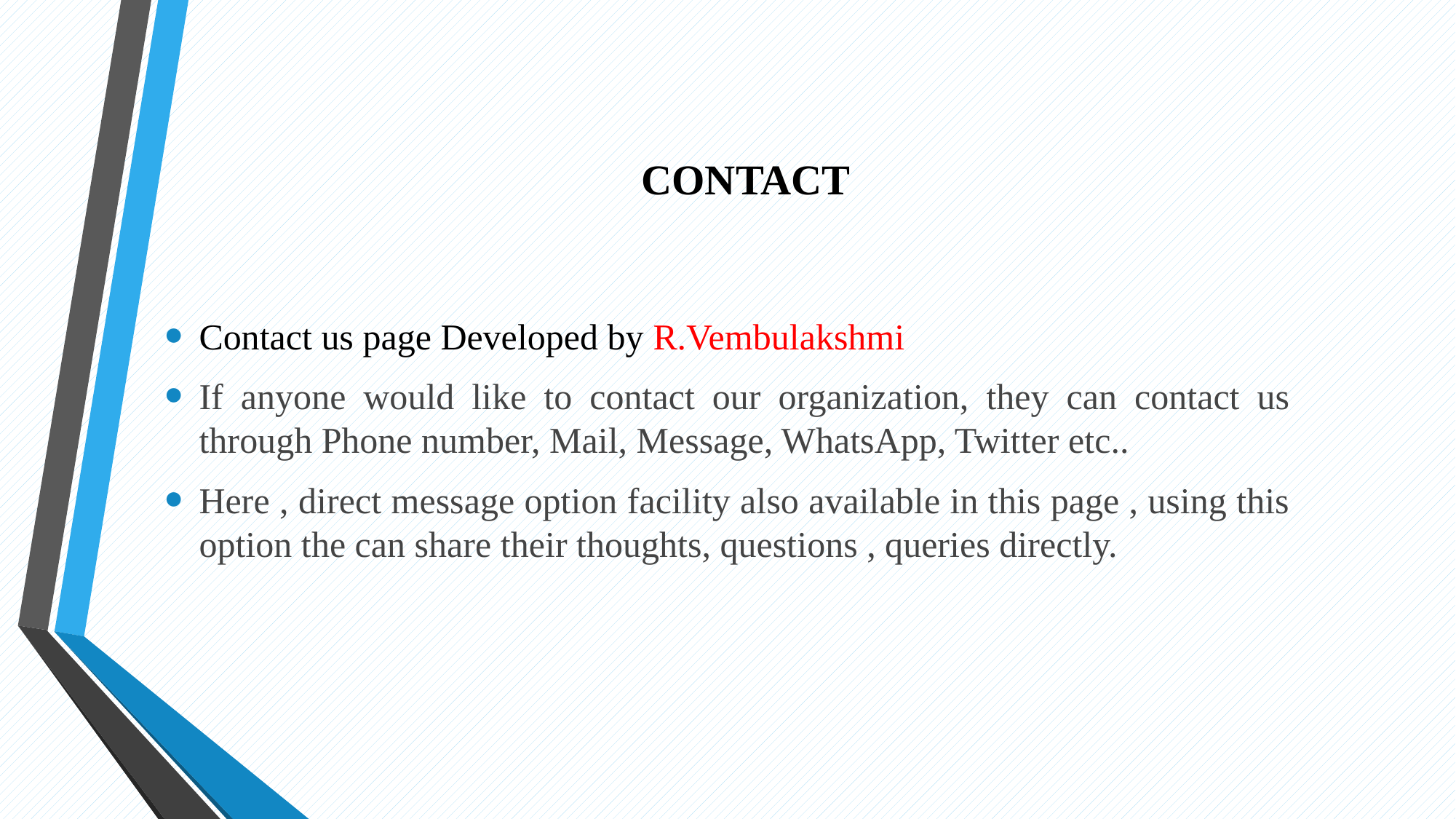

# CONTACT
Contact us page Developed by R.Vembulakshmi
If anyone would like to contact our organization, they can contact us through Phone number, Mail, Message, WhatsApp, Twitter etc..
Here , direct message option facility also available in this page , using this option the can share their thoughts, questions , queries directly.